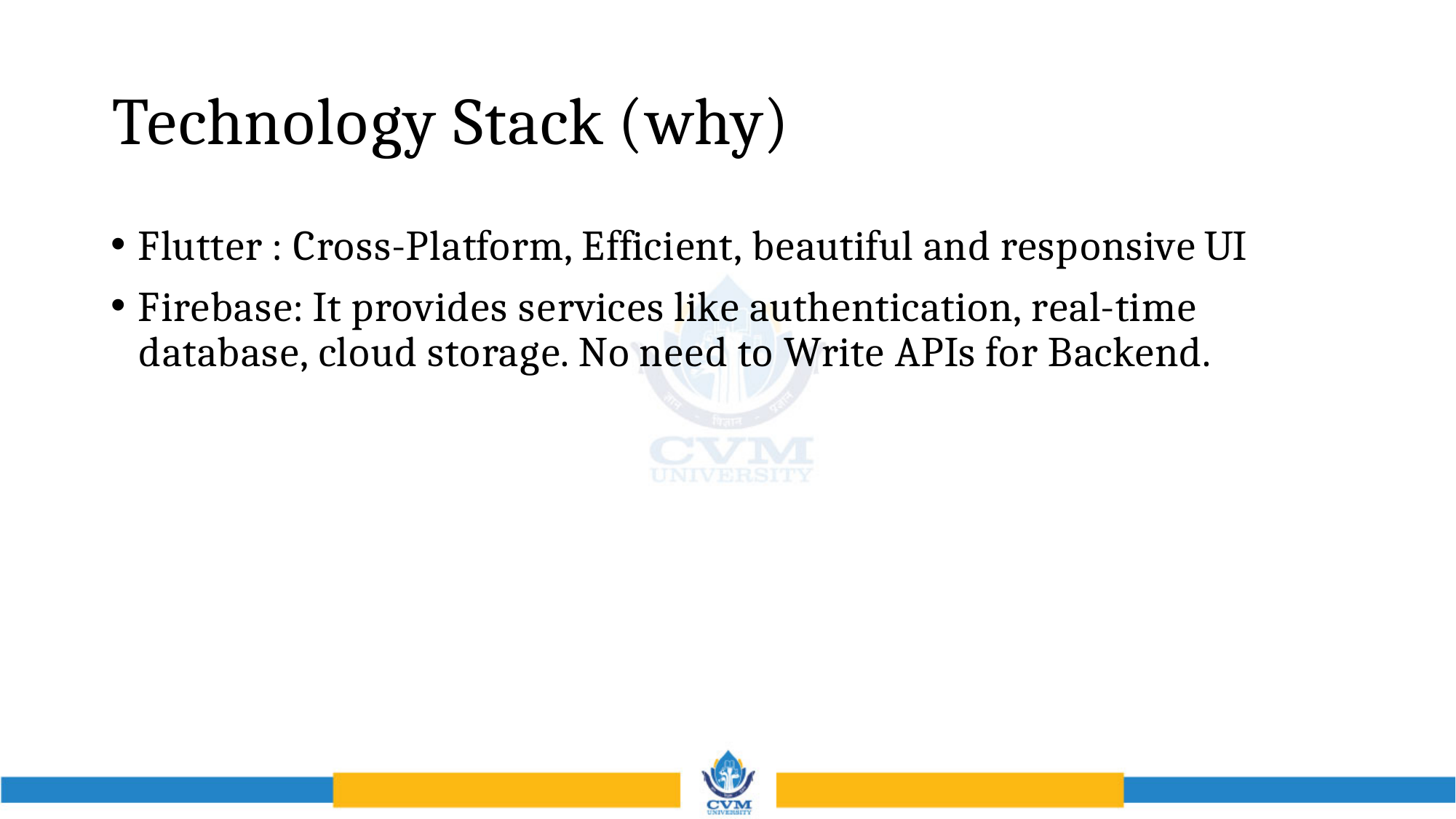

# Technology Stack (why)
Flutter : Cross-Platform, Efficient, beautiful and responsive UI
Firebase: It provides services like authentication, real-time database, cloud storage. No need to Write APIs for Backend.